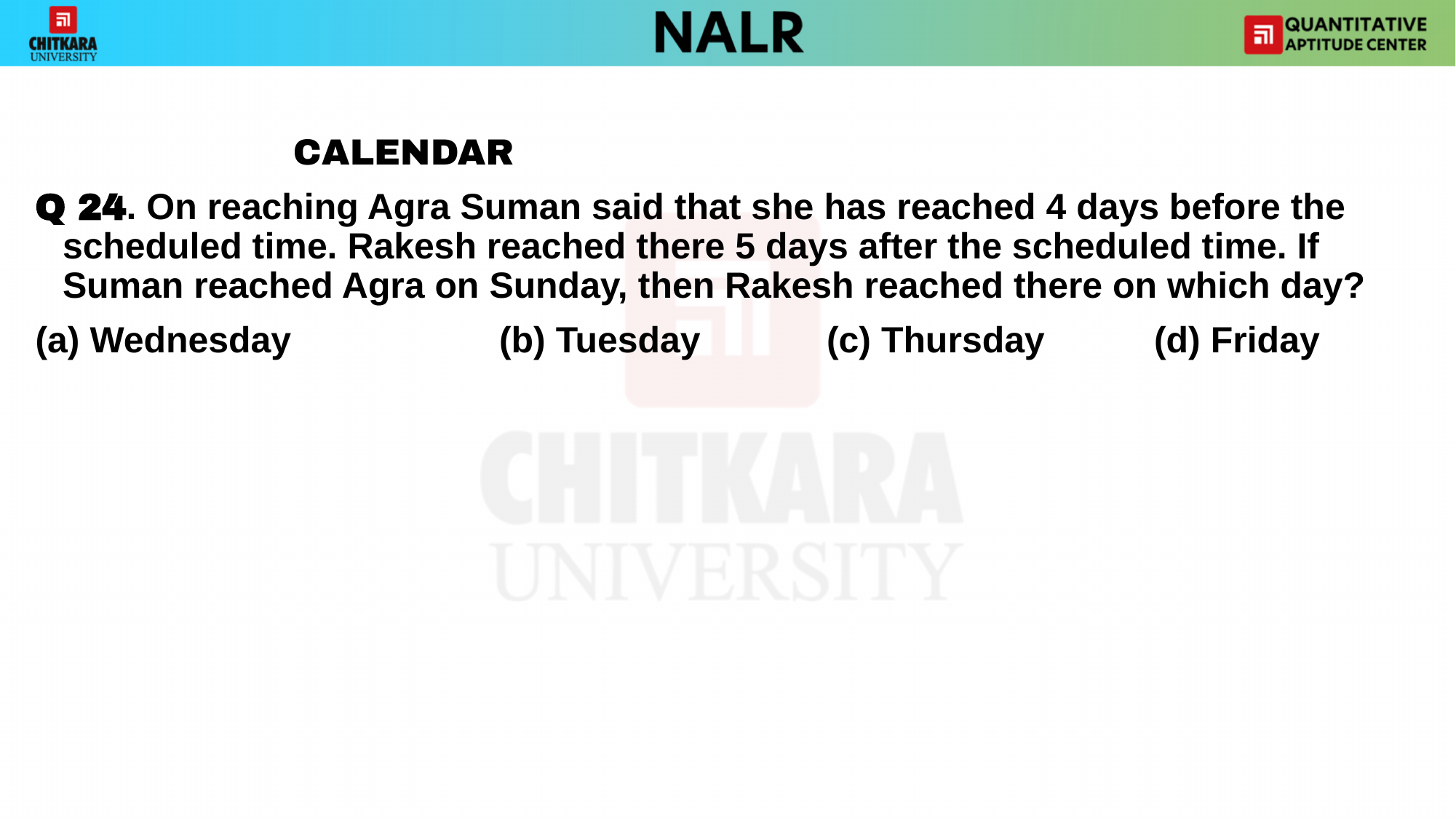

#
			 CALENDAR
Q 24. On reaching Agra Suman said that she has reached 4 days before the scheduled time. Rakesh reached there 5 days after the scheduled time. If Suman reached Agra on Sunday, then Rakesh reached there on which day?
(a) Wednesday 		(b) Tuesday 		(c) Thursday 	(d) Friday